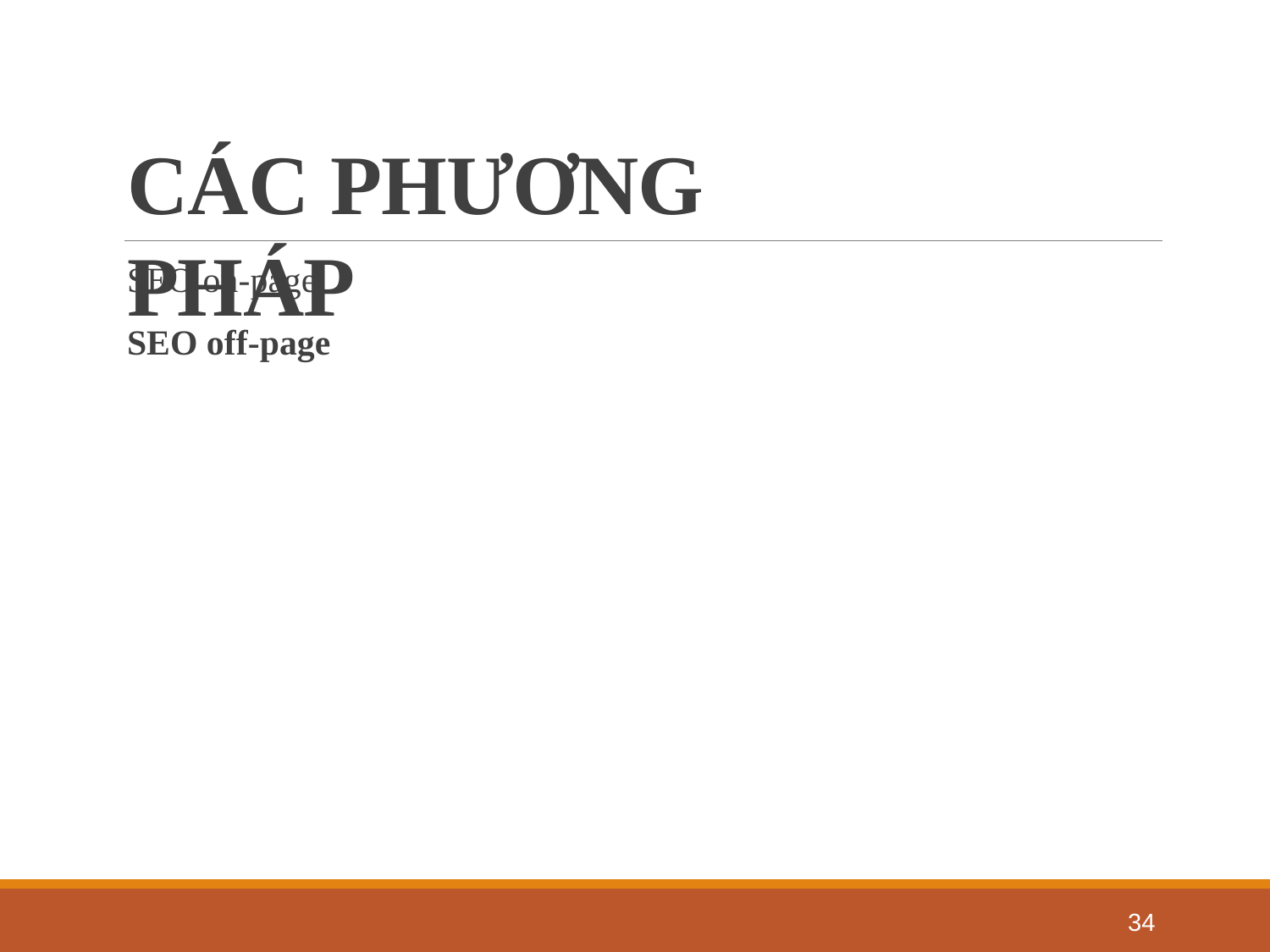

# CÁC PHƯƠNG PHÁP
SEO on-page
SEO off-page
34